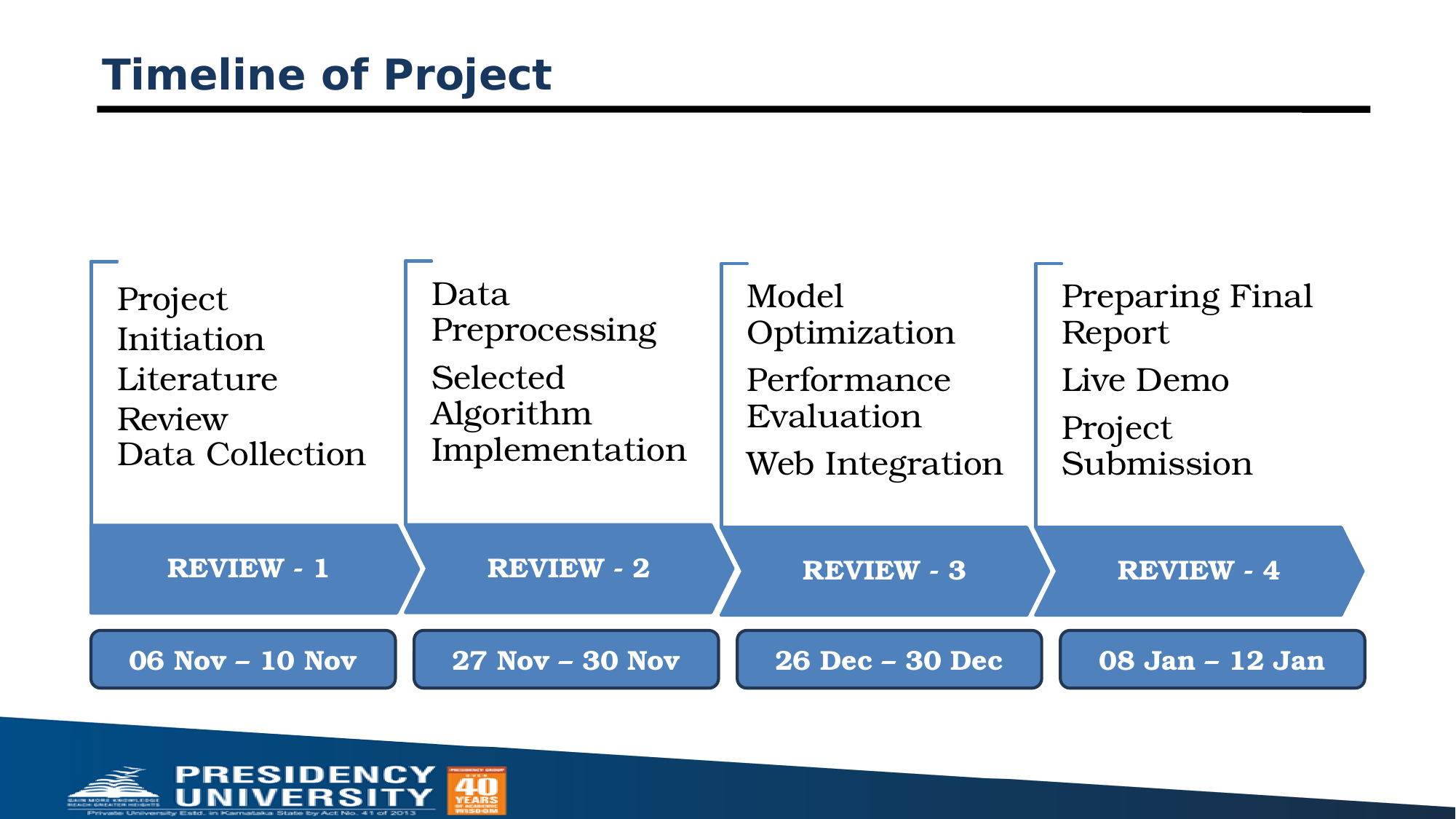

Timeline of Project
REVIEW - 1
Project Initiation
Literature Review
Data Collection
REVIEW - 2
Data Preprocessing
Selected Algorithm Implementation
REVIEW - 3
Model Optimization
Performance Evaluation
Web Integration
REVIEW - 4
Preparing Final Report
Live Demo
Project Submission
08 Jan – 12 Jan
26 Dec – 30 Dec
27 Nov – 30 Nov
06 Nov – 10 Nov